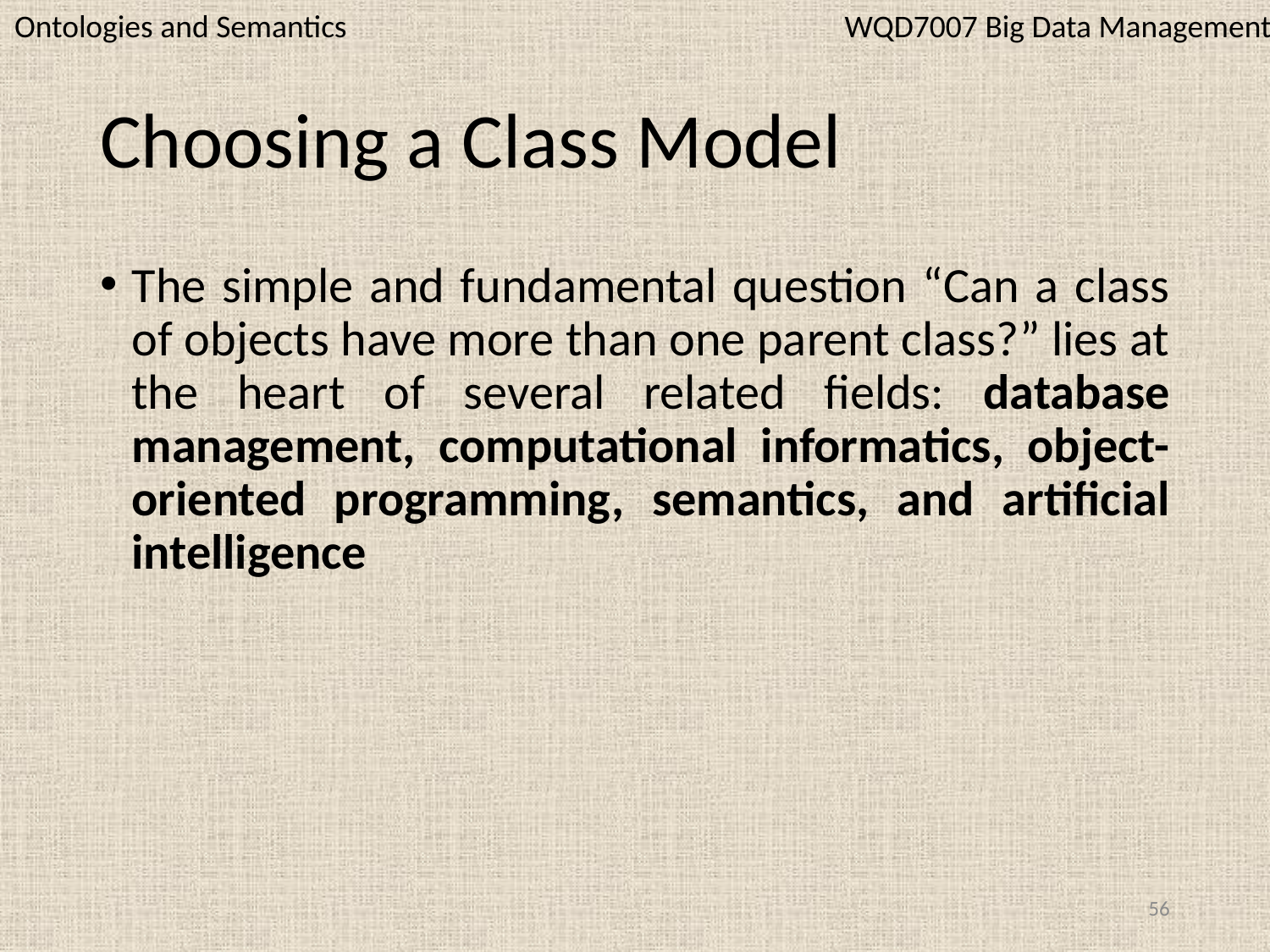

WQD7007 Big Data Management
Ontologies and Semantics
# Choosing a Class Model
The simple and fundamental question “Can a class of objects have more than one parent class?” lies at the heart of several related fields: database management, computational informatics, object-oriented programming, semantics, and artificial intelligence

56